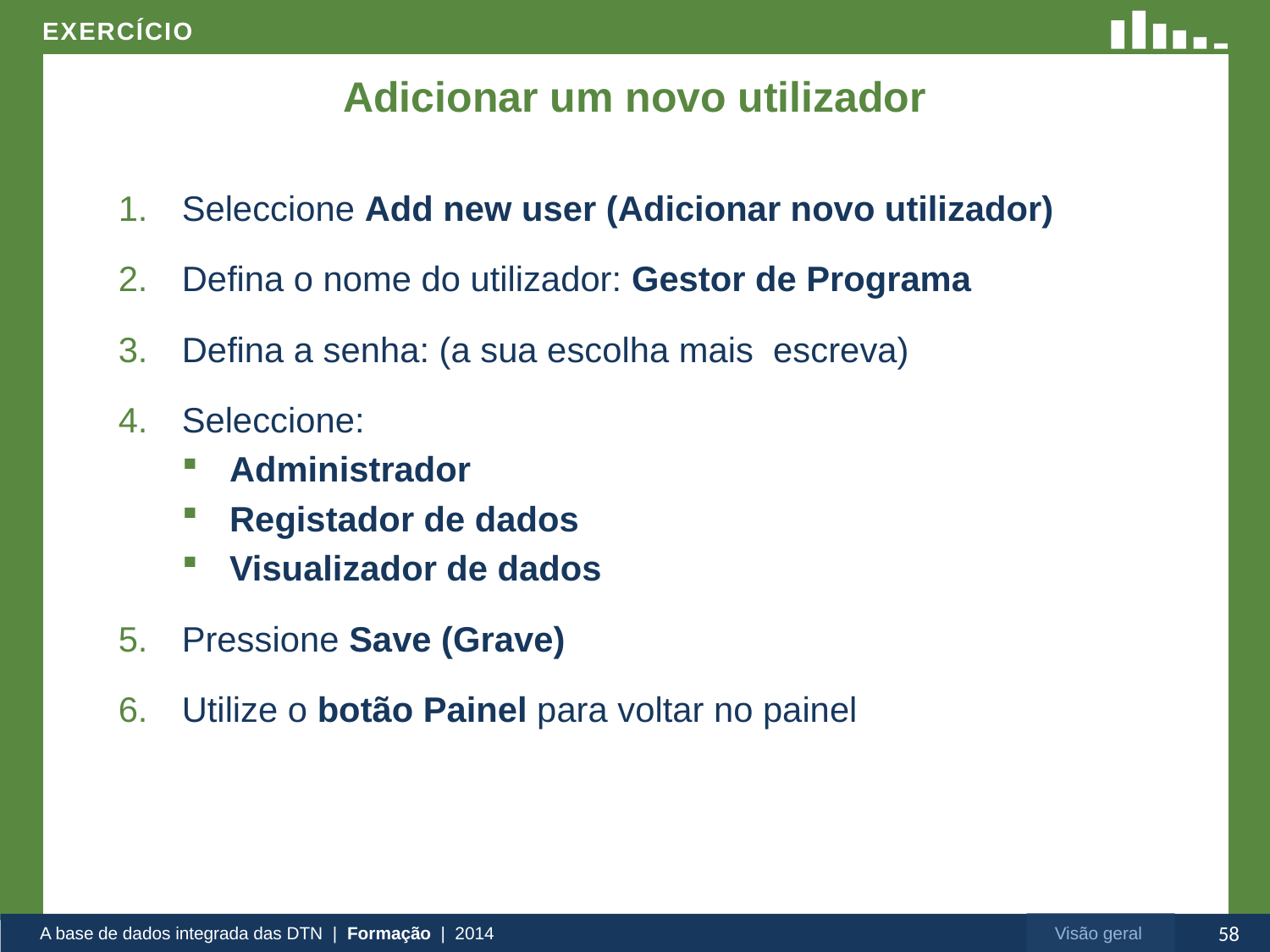

# Adicionar um novo utilizador
Seleccione Add new user (Adicionar novo utilizador)
Defina o nome do utilizador: Gestor de Programa
Defina a senha: (a sua escolha mais  escreva)
Seleccione:
Administrador
Registador de dados
Visualizador de dados
Pressione Save (Grave)
Utilize o botão Painel para voltar no painel